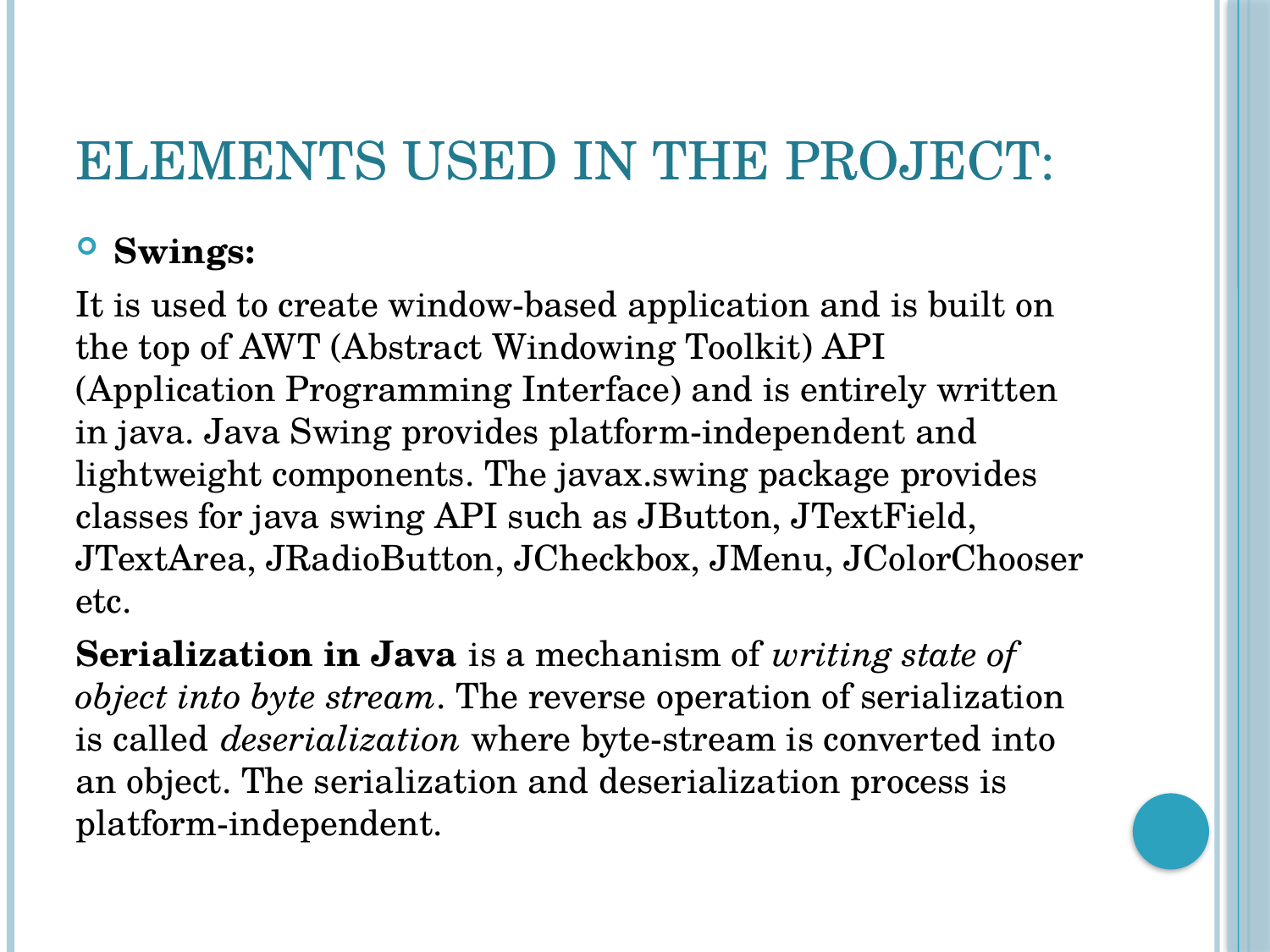

# ELEMENTS USED IN THE PROJECT:
Swings:
It is used to create window-based application and is built on the top of AWT (Abstract Windowing Toolkit) API (Application Programming Interface) and is entirely written in java. Java Swing provides platform-independent and lightweight components. The javax.swing package provides classes for java swing API such as JButton, JTextField, JTextArea, JRadioButton, JCheckbox, JMenu, JColorChooser etc.
Serialization in Java is a mechanism of writing state of object into byte stream. The reverse operation of serialization is called deserialization where byte-stream is converted into an object. The serialization and deserialization process is platform-independent.